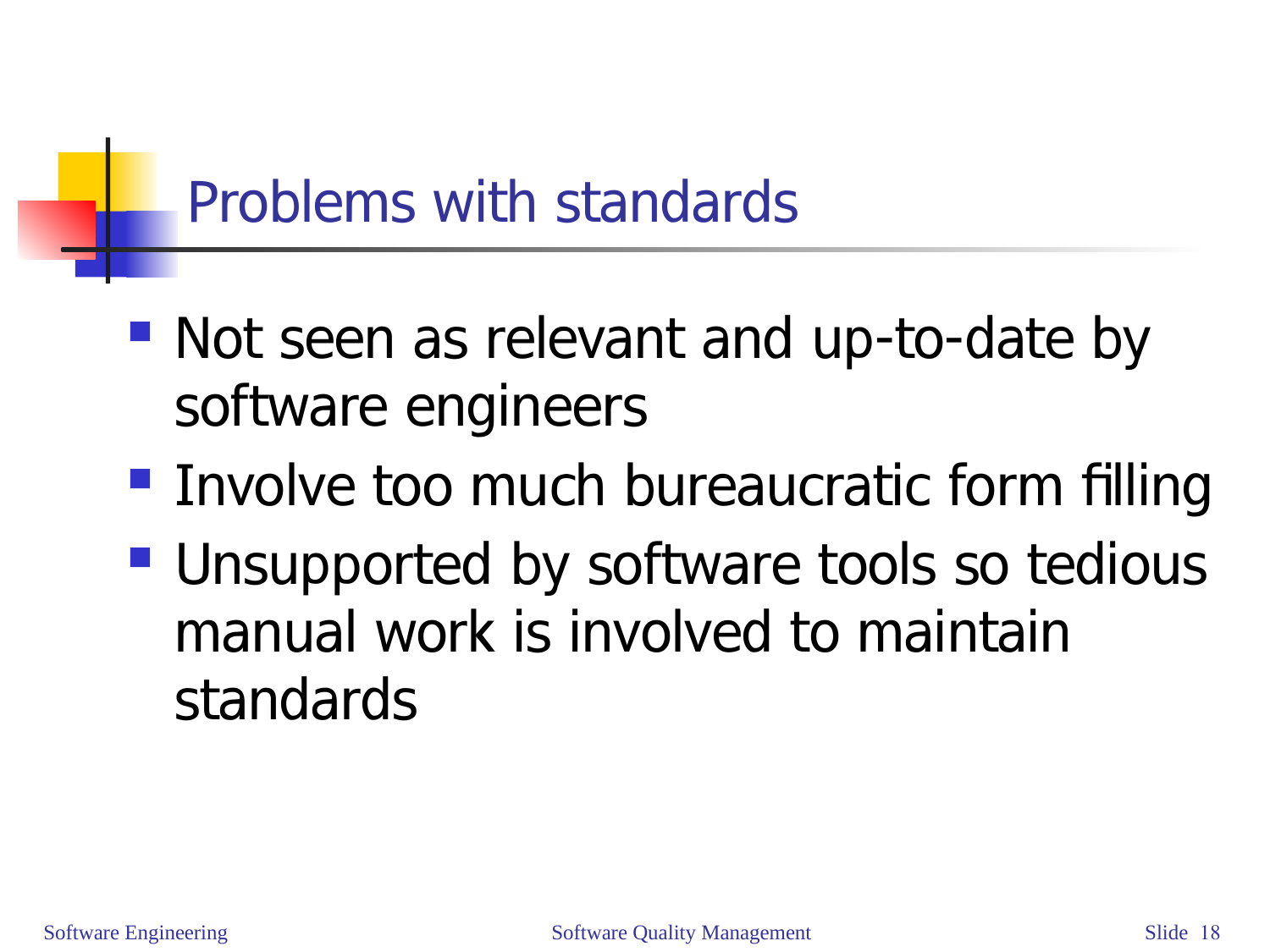

# Problems with standards
Not seen as relevant and up-to-date by software engineers
Involve too much bureaucratic form filling
Unsupported by software tools so tedious manual work is involved to maintain standards